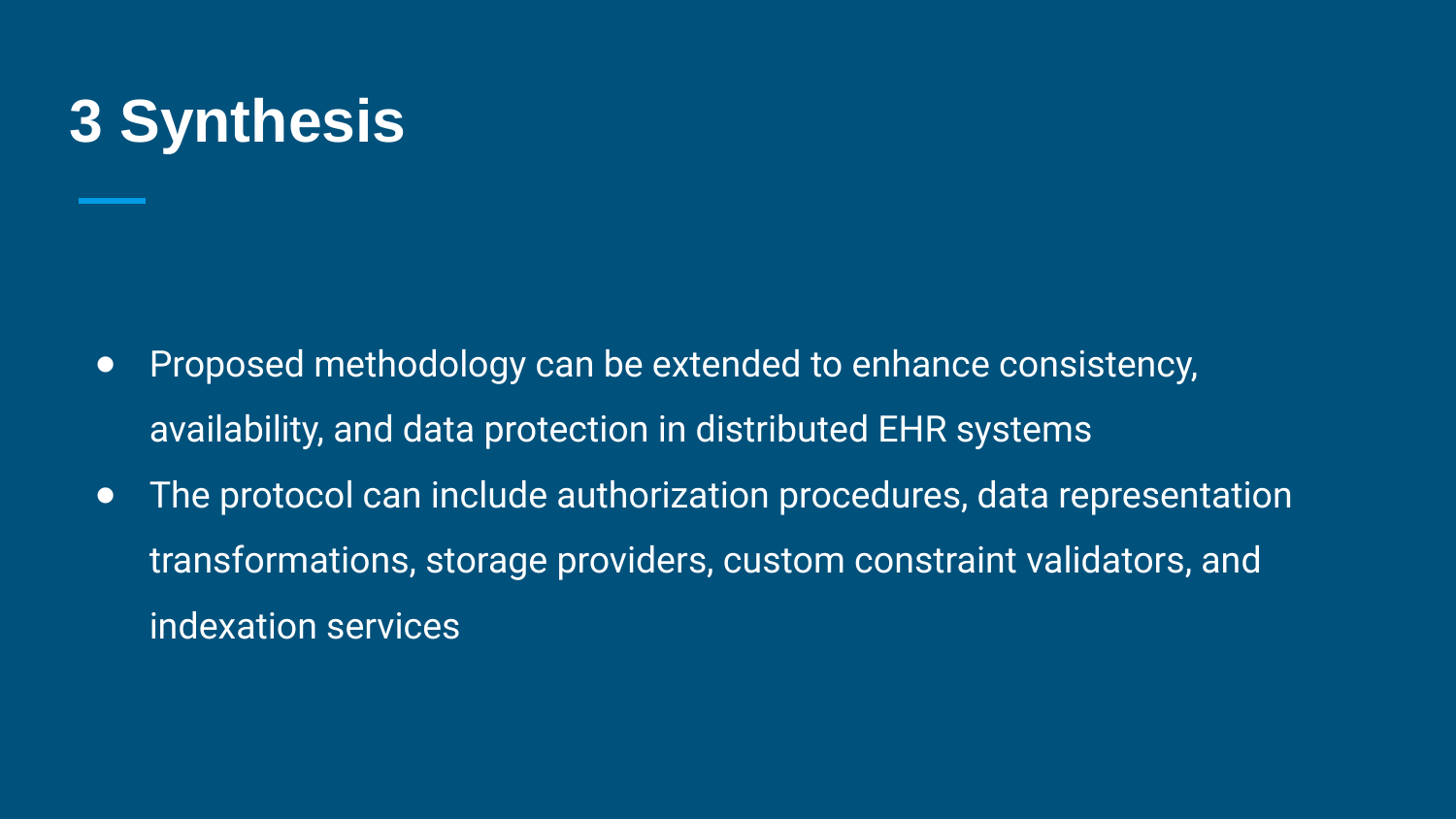

# 3 Synthesis
Proposed methodology can be extended to enhance consistency, availability, and data protection in distributed EHR systems
The protocol can include authorization procedures, data representation transformations, storage providers, custom constraint validators, and indexation services